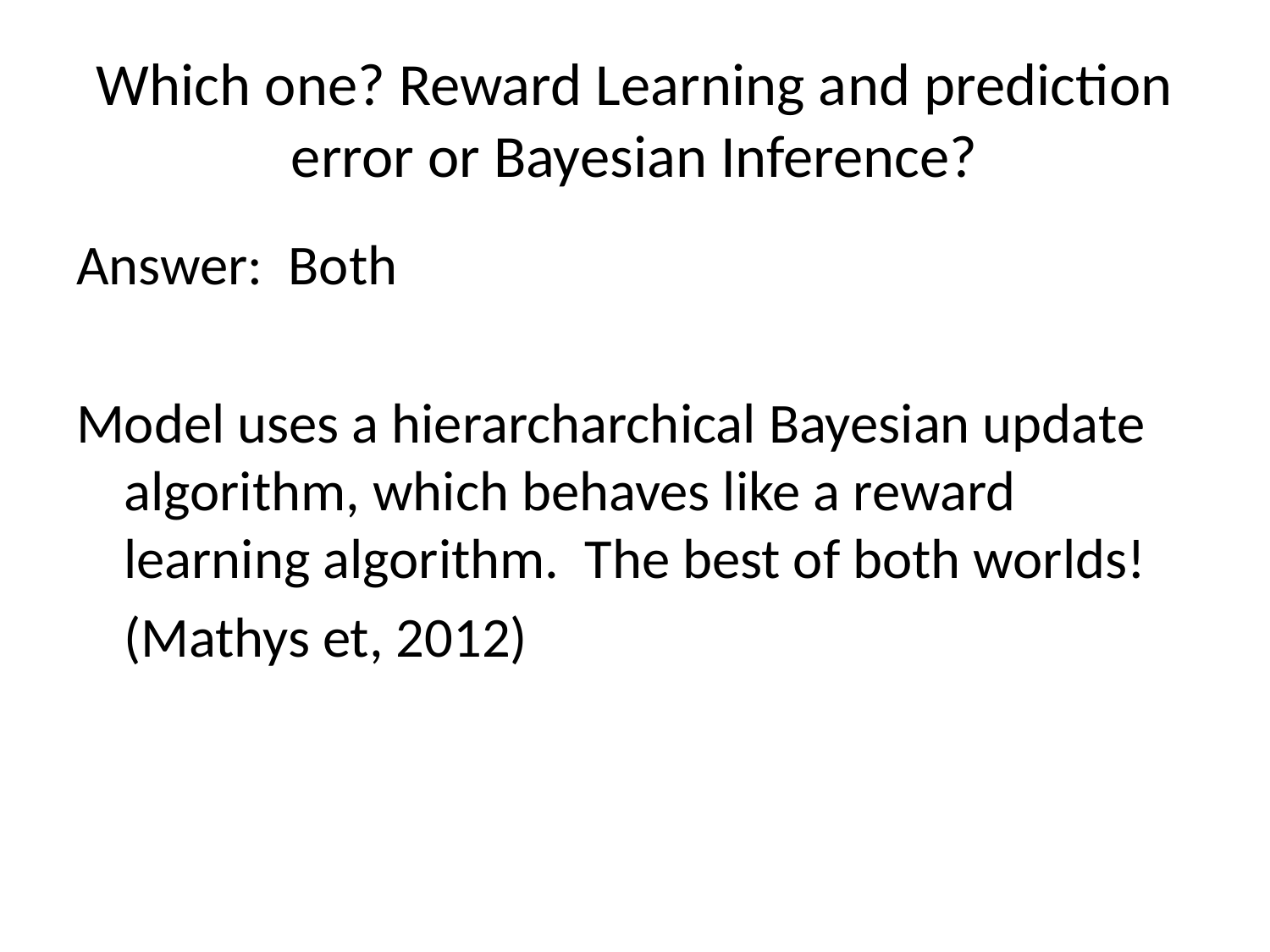

# Which one? Reward Learning and prediction error or Bayesian Inference?
Answer:  Both

Model uses a hierarcharchical Bayesian update algorithm, which behaves like a reward learning algorithm.  The best of both worlds!
	(Mathys et, 2012)